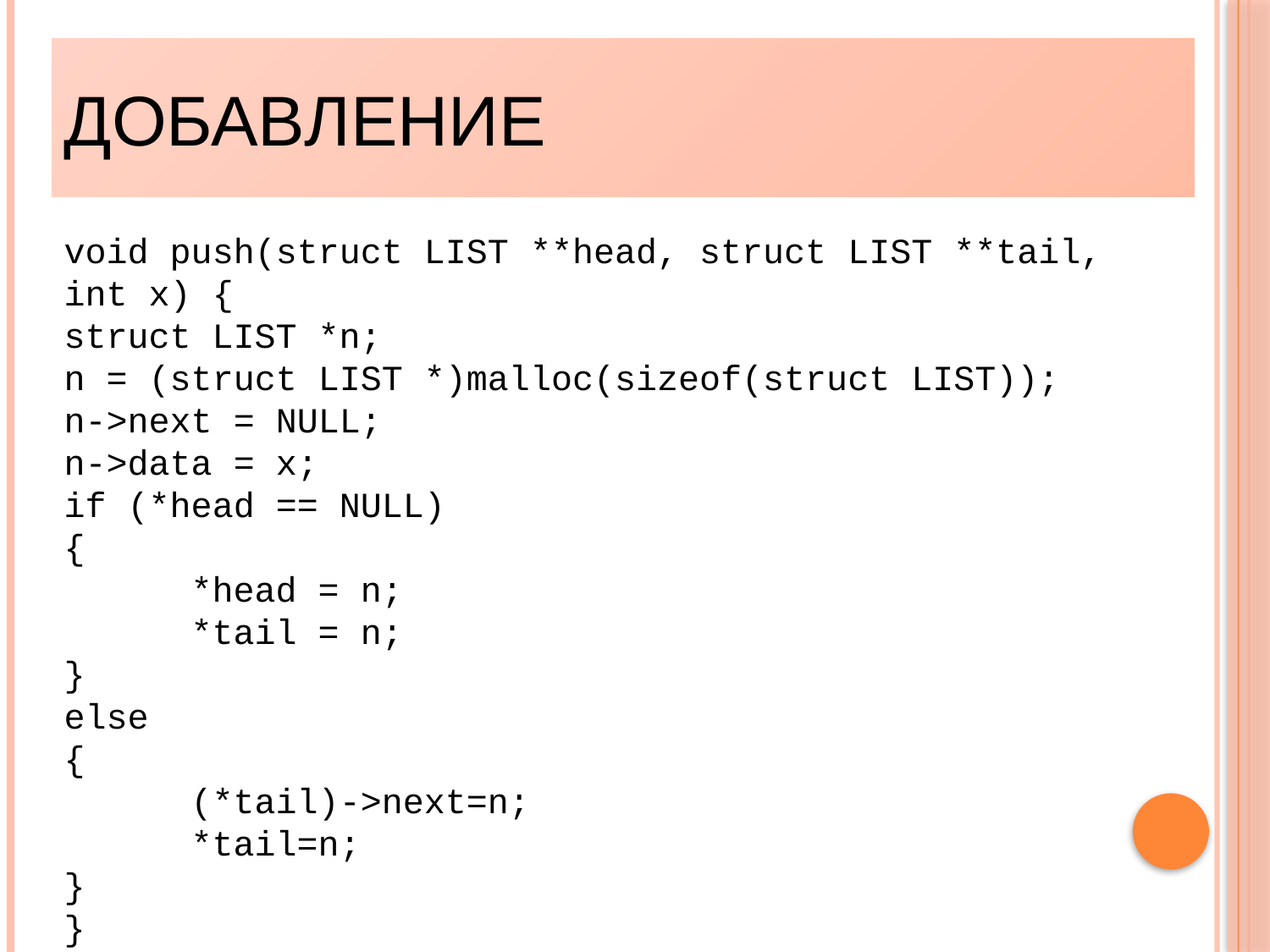

Добавление
void push(struct LIST **head, struct LIST **tail, int x) {
struct LIST *n;
n = (struct LIST *)malloc(sizeof(struct LIST));
n->next = NULL;
n->data = x;
if (*head == NULL)
{
	*head = n;
	*tail = n;
}
else
{
	(*tail)->next=n;
	*tail=n;
}
}